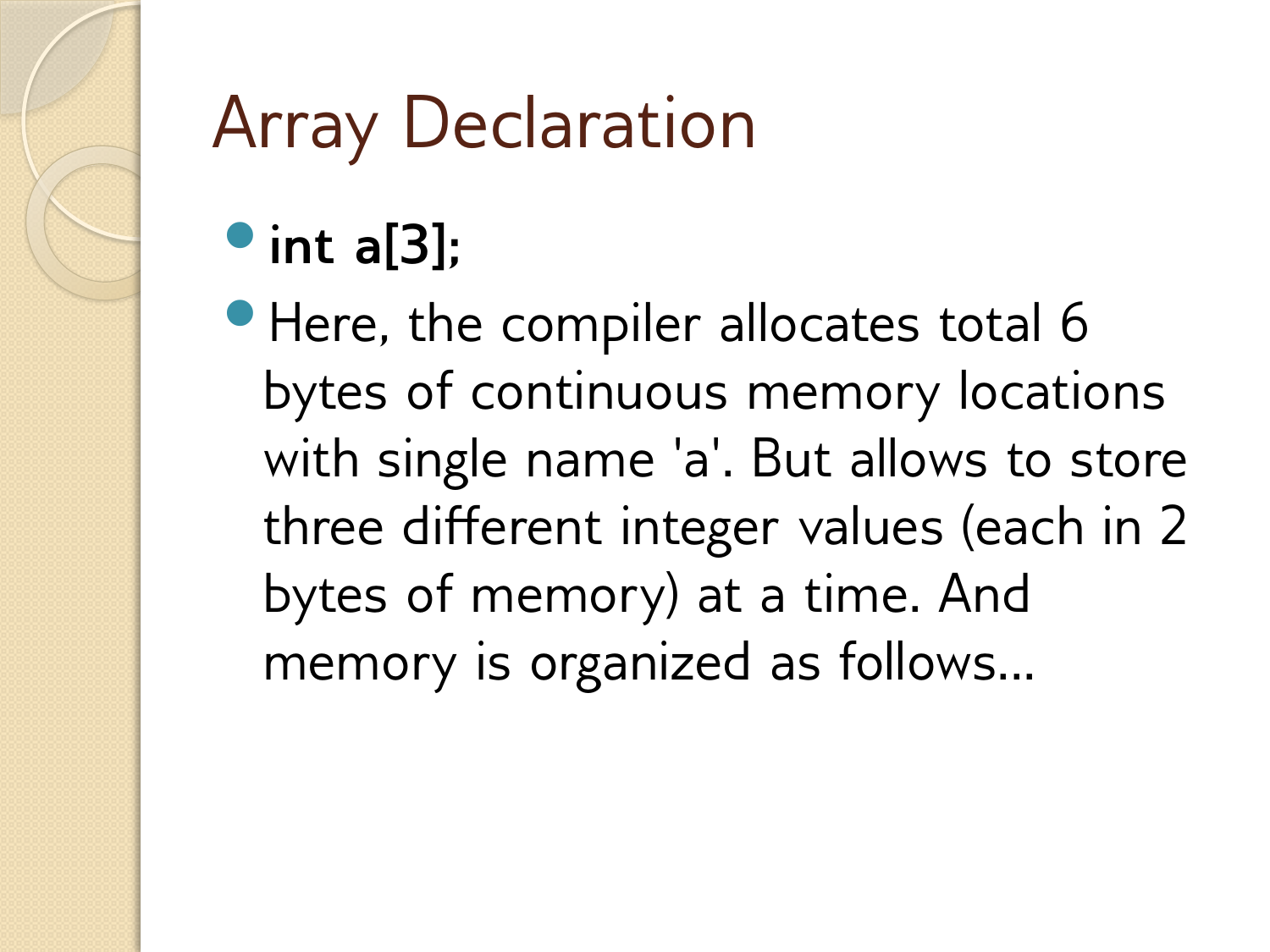

# Array Declaration
int a[3];
Here, the compiler allocates total 6 bytes of continuous memory locations with single name 'a'. But allows to store three different integer values (each in 2 bytes of memory) at a time. And memory is organized as follows...